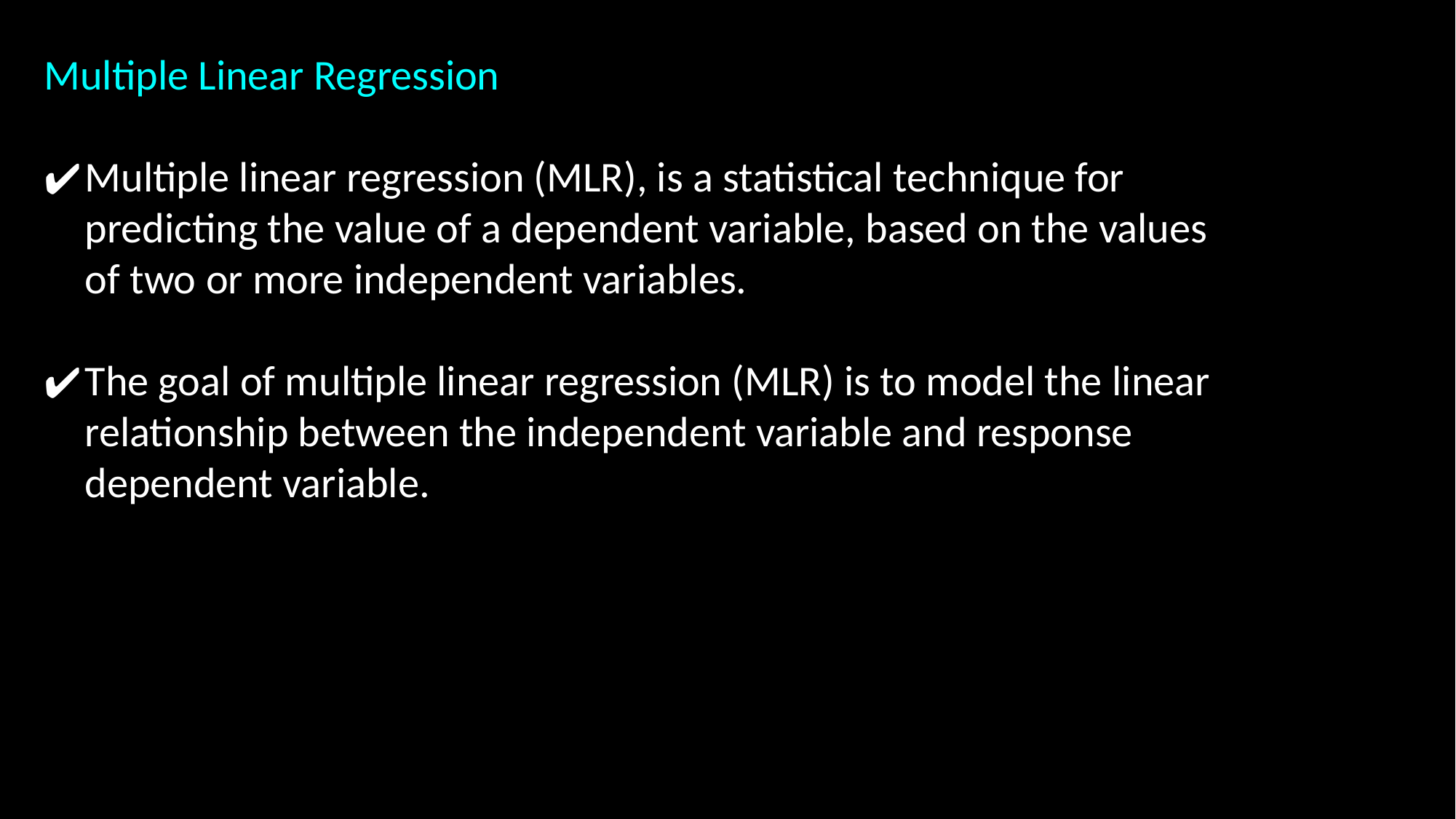

Multiple Linear Regression

Multiple linear regression (MLR), is a statistical technique for predicting the value of a dependent variable, based on the values of two or more independent variables.

The goal of multiple linear regression (MLR) is to model the linear relationship between the independent variable and response dependent variable.